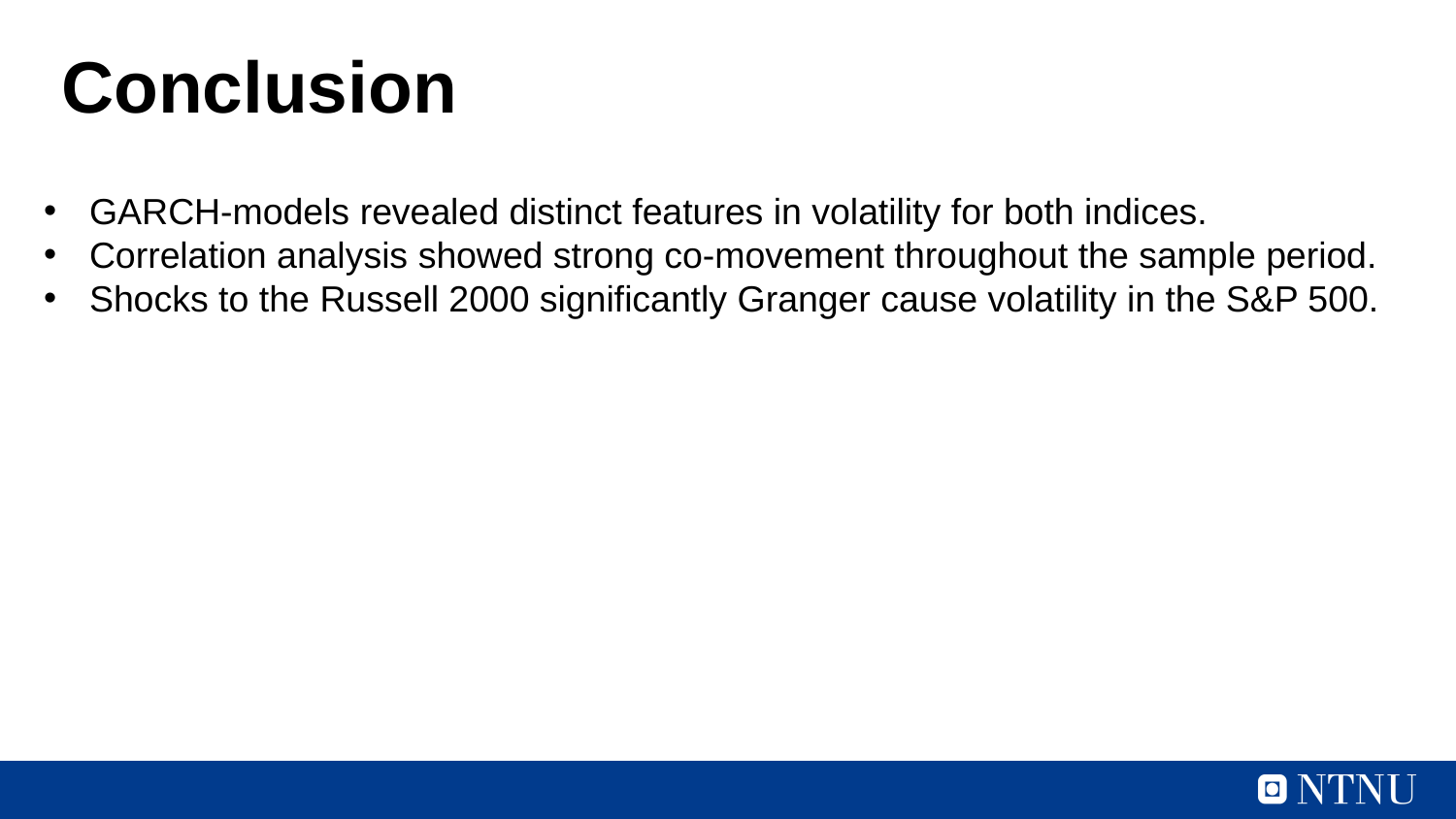

# Conclusion
GARCH-models revealed distinct features in volatility for both indices.
Correlation analysis showed strong co-movement throughout the sample period.
Shocks to the Russell 2000 significantly Granger cause volatility in the S&P 500.